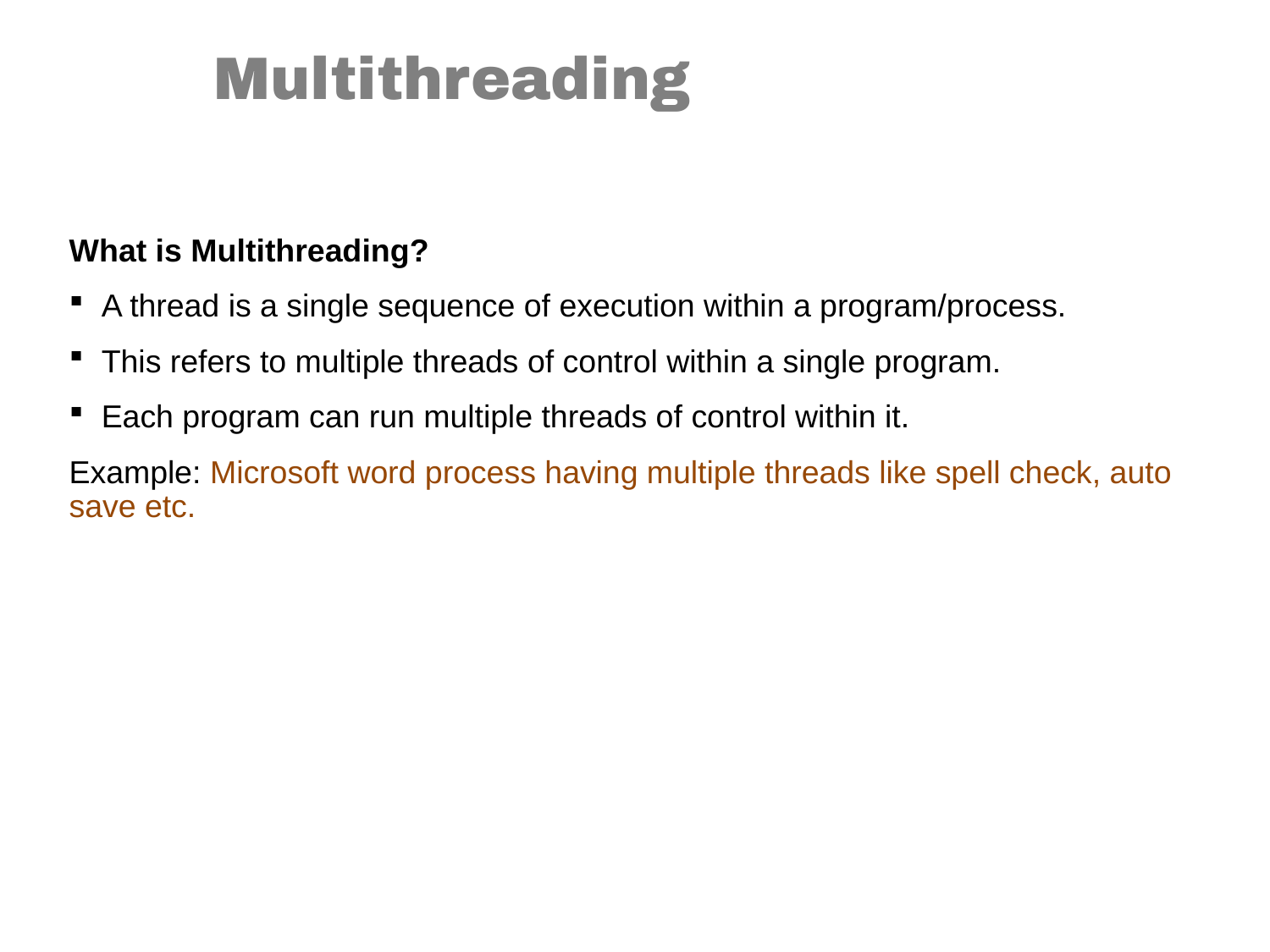

# Multithreading
What is Multithreading?
A thread is a single sequence of execution within a program/process.
This refers to multiple threads of control within a single program.
Each program can run multiple threads of control within it.
Example: Microsoft word process having multiple threads like spell check, auto save etc.